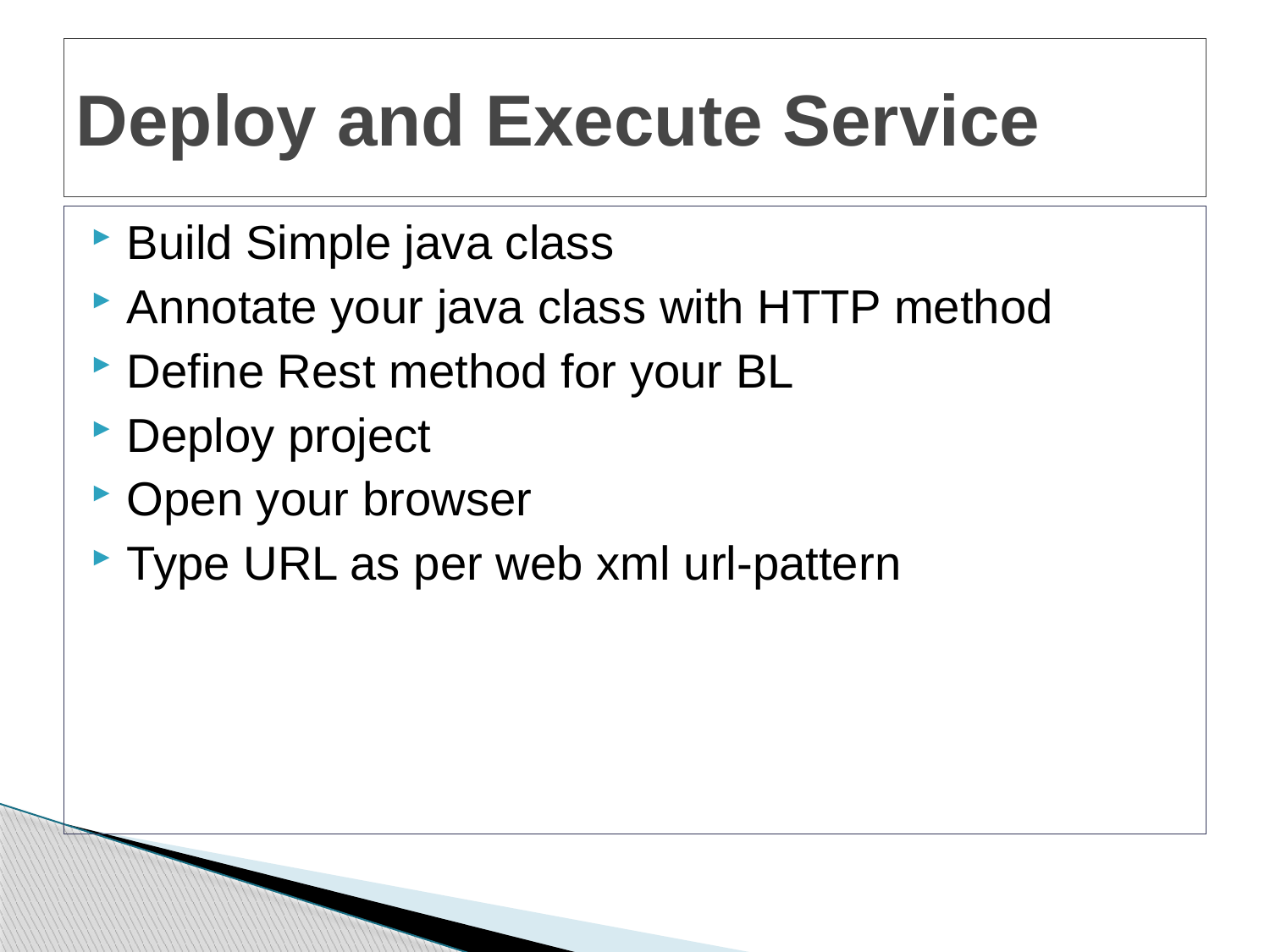

# Deploy and Execute Service
Build Simple java class
Annotate your java class with HTTP method
Define Rest method for your BL
Deploy project
Open your browser
Type URL as per web xml url-pattern